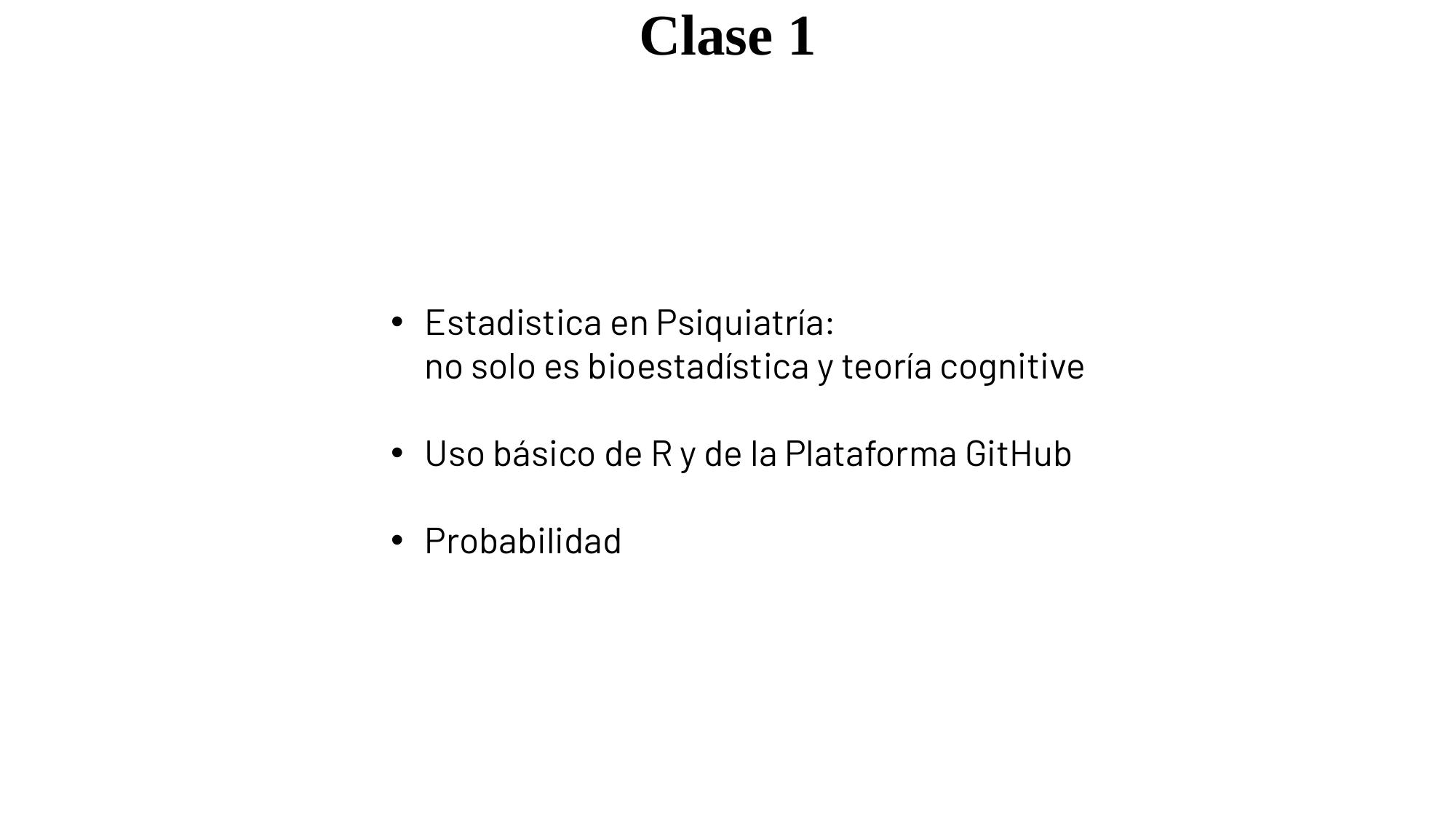

Clase 1
Estadistica en Psiquiatría:
no solo es bioestadística y teoría cognitive

Uso básico de R y de la Plataforma GitHub

Probabilidad